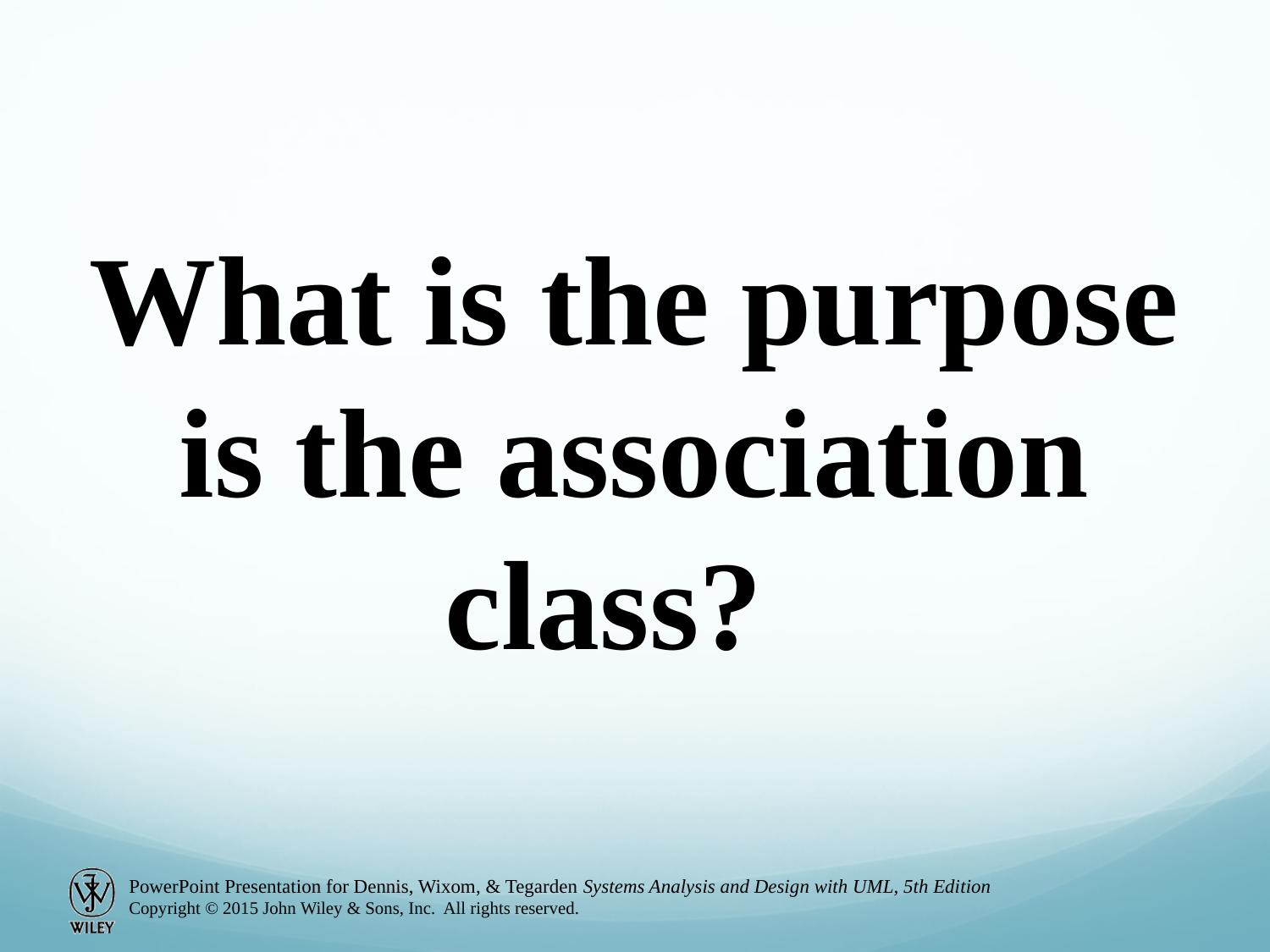

What is the purpose is the association class?